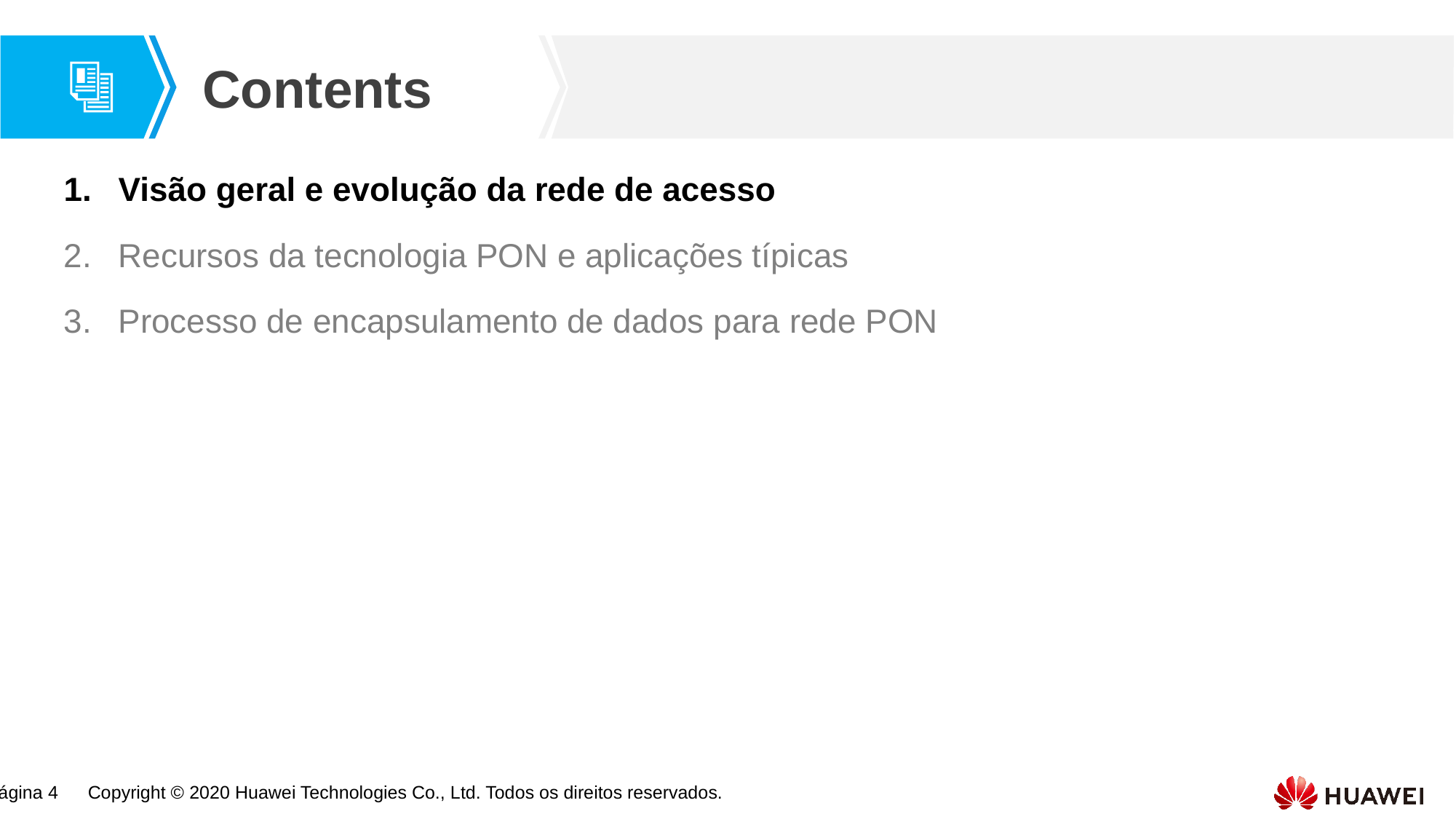

Visão geral e evolução da rede de acesso
Recursos da tecnologia PON e aplicações típicas
Processo de encapsulamento de dados para rede PON